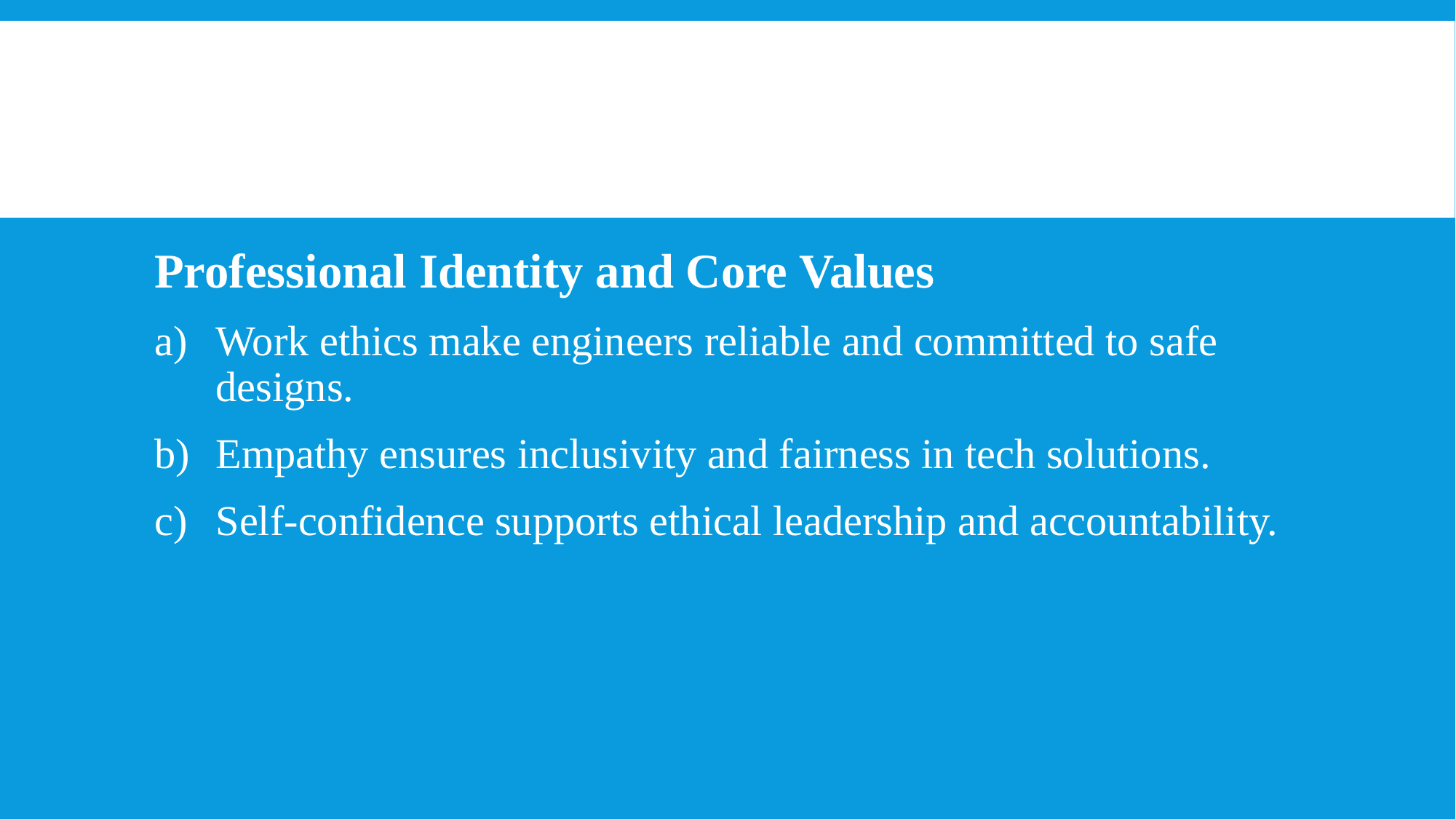

#
Professional Identity and Core Values
Work ethics make engineers reliable and committed to safe designs.
Empathy ensures inclusivity and fairness in tech solutions.
Self-confidence supports ethical leadership and accountability.